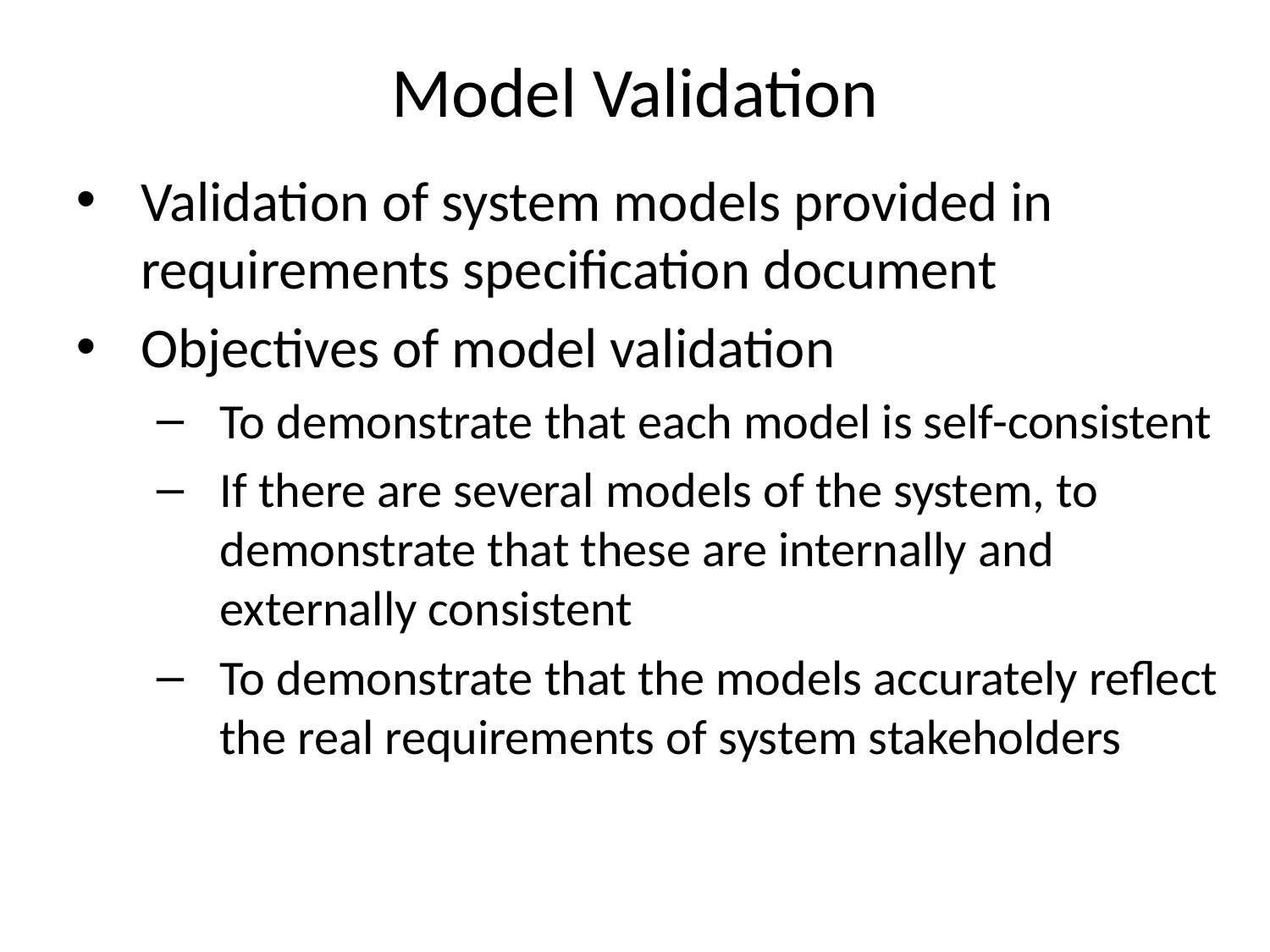

# Model Validation
Validation of system models provided in requirements specification document
Objectives of model validation
To demonstrate that each model is self-consistent
If there are several models of the system, to demonstrate that these are internally and externally consistent
To demonstrate that the models accurately reflect the real requirements of system stakeholders